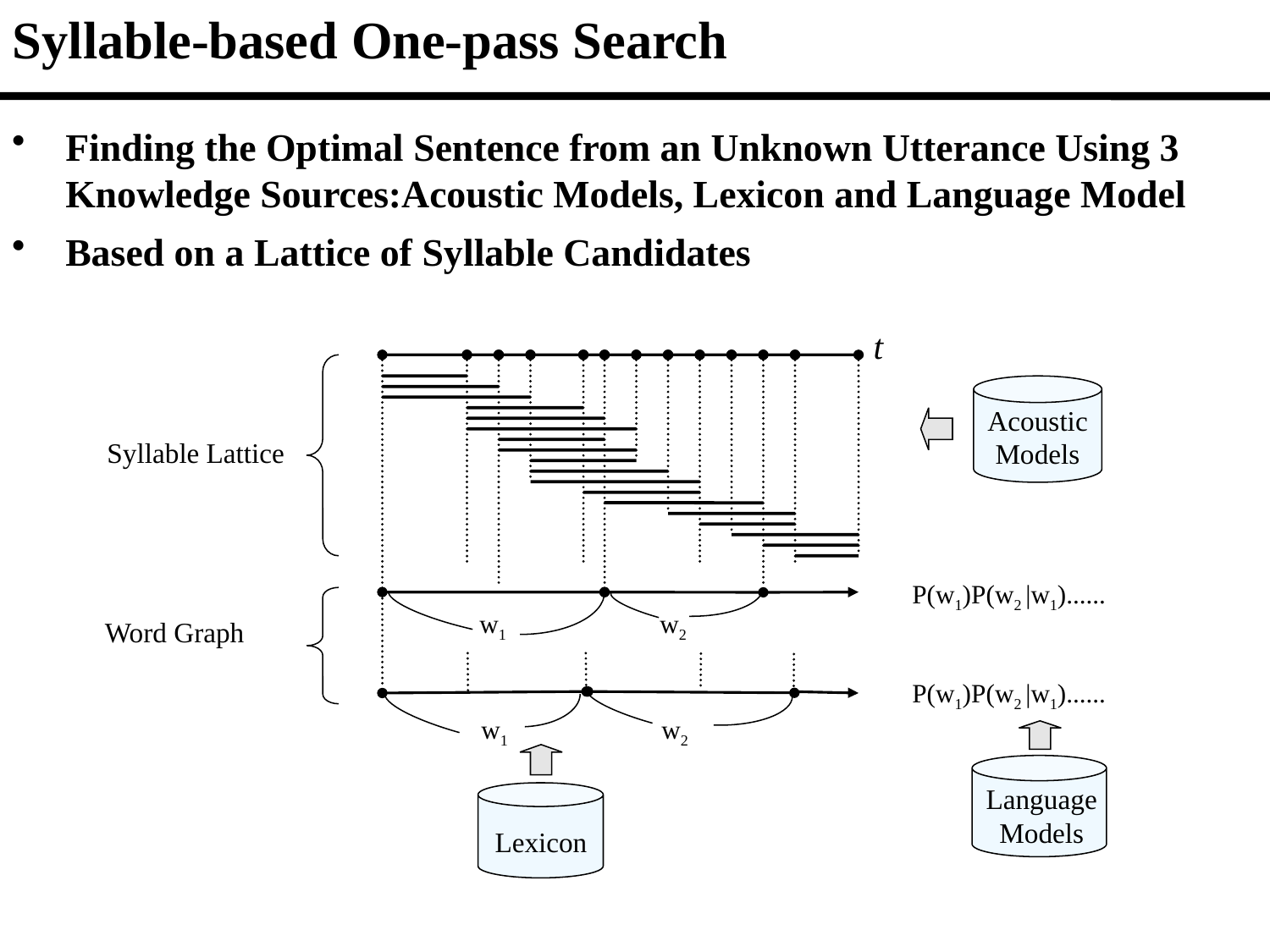

Syllable-based One-pass Search

Finding the Optimal Sentence from an Unknown Utterance Using 3 Knowledge Sources:Acoustic Models, Lexicon and Language Model
Based on a Lattice of Syllable Candidates
t

Acoustic Models

Syllable Lattice

P(w1)P(w2 |w1)......

P(w1)P(w2 |w1)......

w1 	              w2

Word Graph

w1 	              w2

Language Models

Lexicon